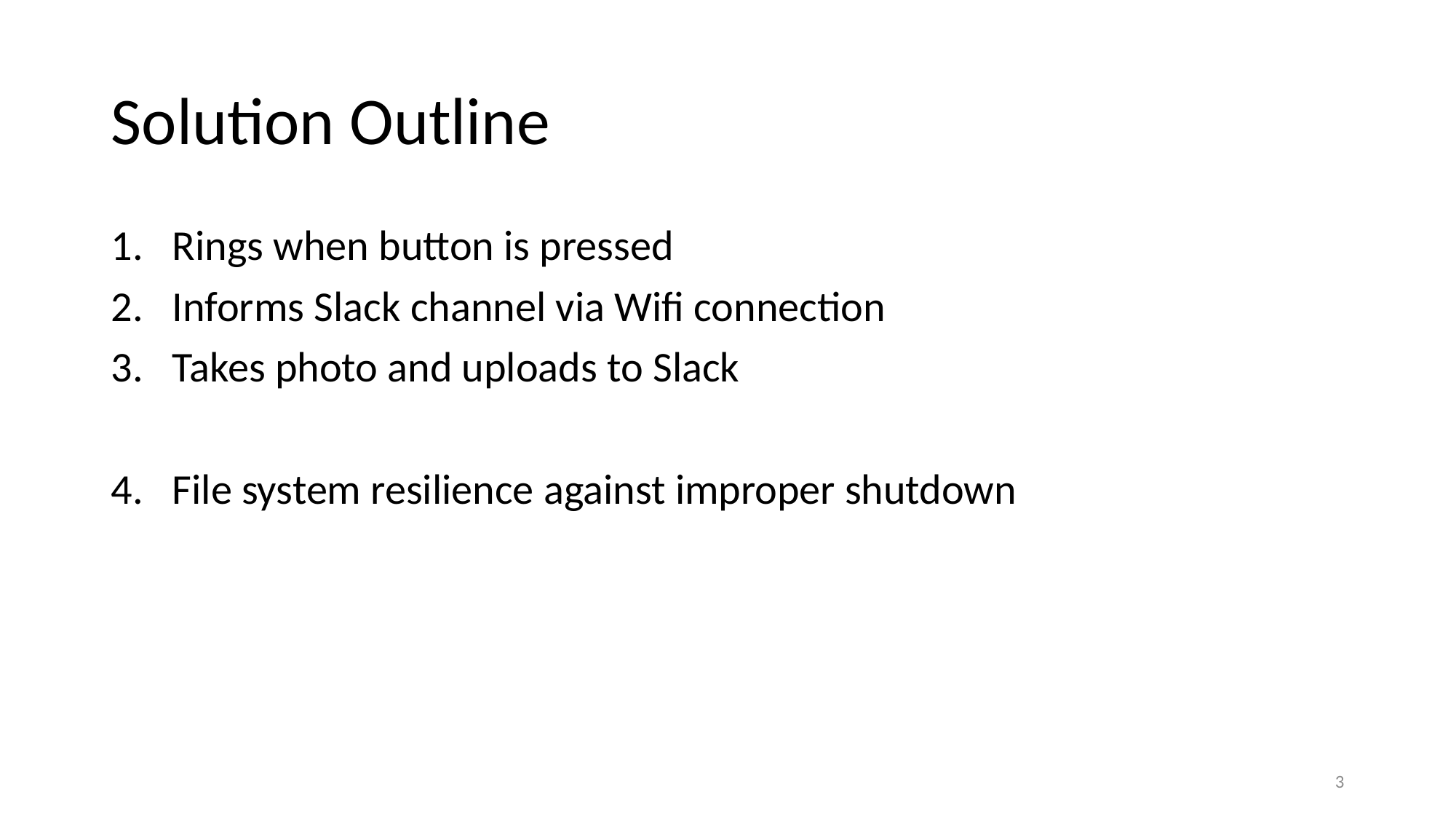

# Solution Outline
Rings when button is pressed
Informs Slack channel via Wifi connection
Takes photo and uploads to Slack

File system resilience against improper shutdown
3